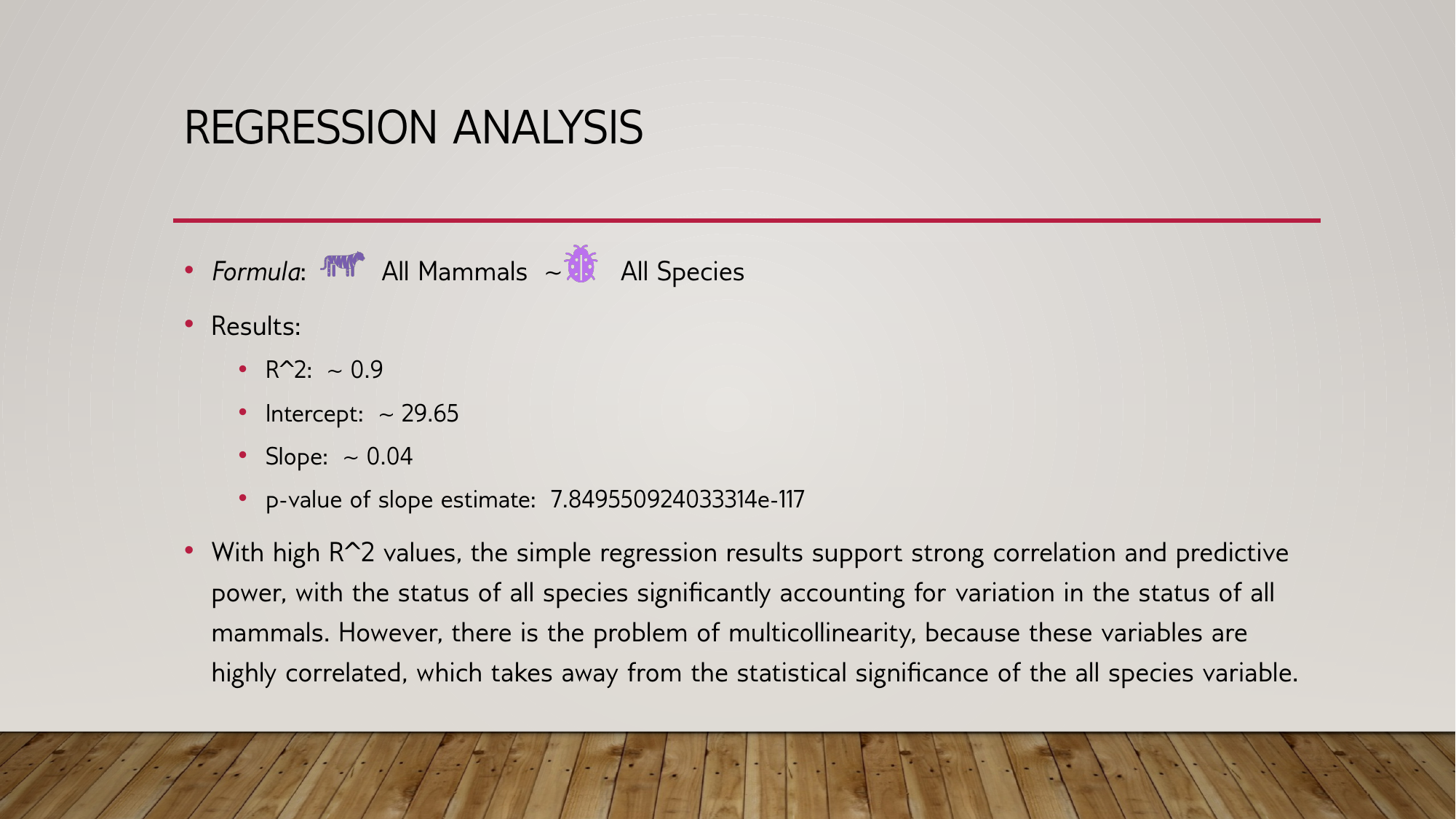

# Regression analysis
Formula:         All Mammals  ~       All Species
Results:
R^2:  ~ 0.9
Intercept:  ~ 29.65
Slope:  ~ 0.04
p-value of slope estimate:  7.849550924033314e-117
With high R^2 values, the simple regression results support strong correlation and predictive power, with the status of all species significantly accounting for variation in the status of all mammals. However, there is the problem of multicollinearity, because these variables are highly correlated, which takes away from the statistical significance of the all species variable.